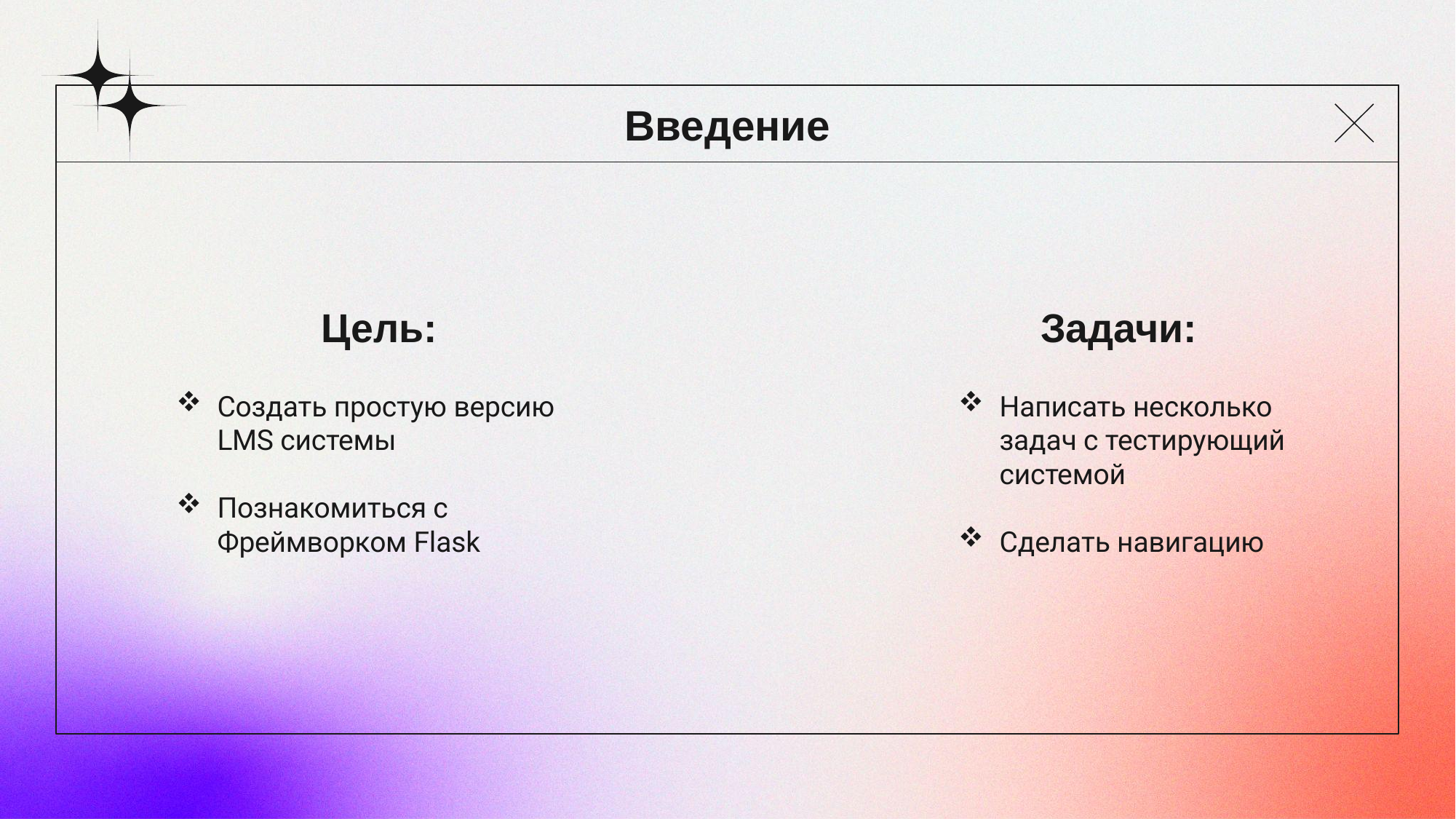

Введение
# Цель:
Задачи:
Создать простую версию LMS системы

Познакомиться с Фреймворком Flask
Написать несколько задач с тестирующий системой

Сделать навигацию